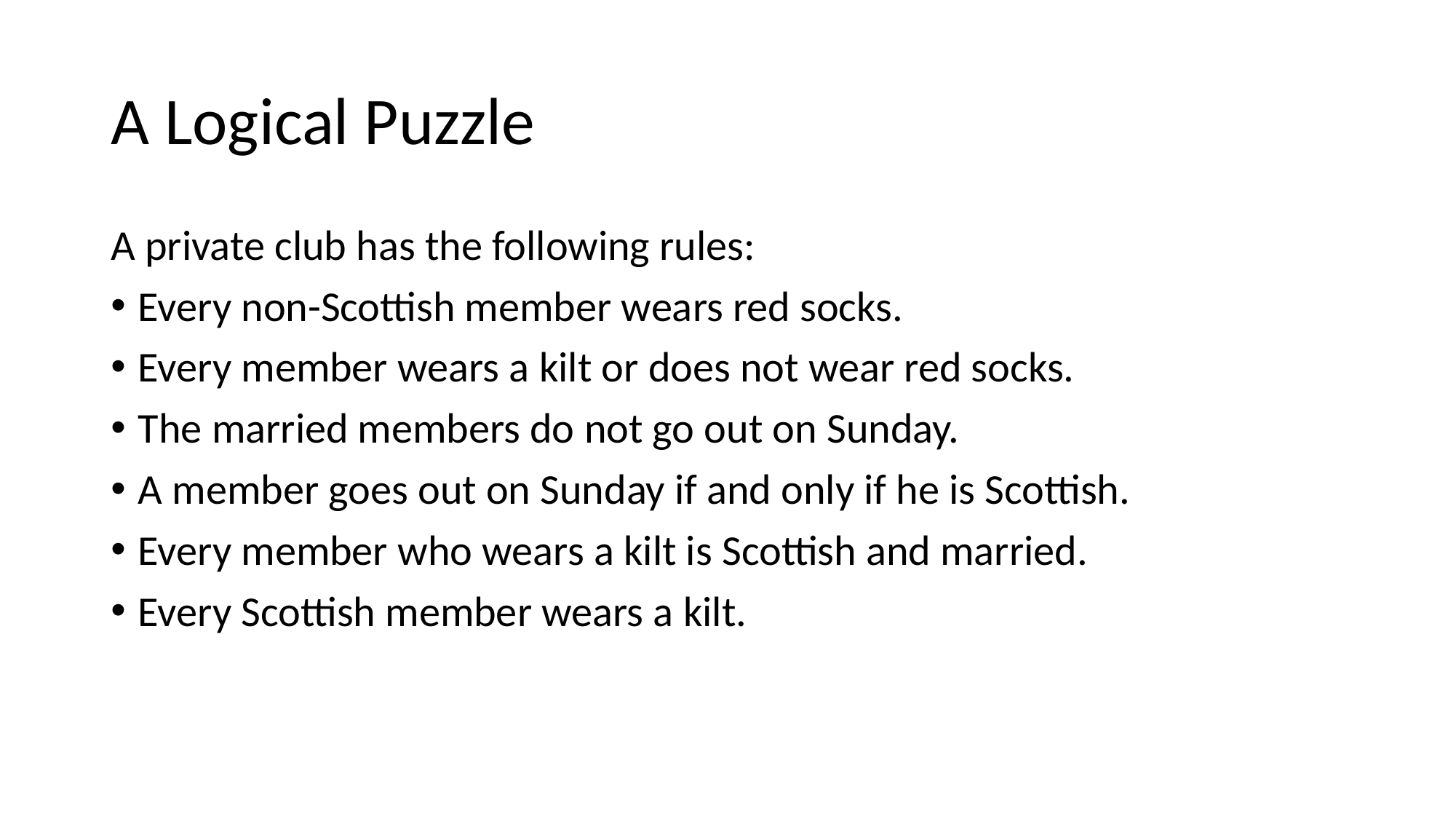

# A Logical Puzzle
A private club has the following rules:
Every non-Scottish member wears red socks.
Every member wears a kilt or does not wear red socks.
The married members do not go out on Sunday.
A member goes out on Sunday if and only if he is Scottish.
Every member who wears a kilt is Scottish and married.
Every Scottish member wears a kilt.